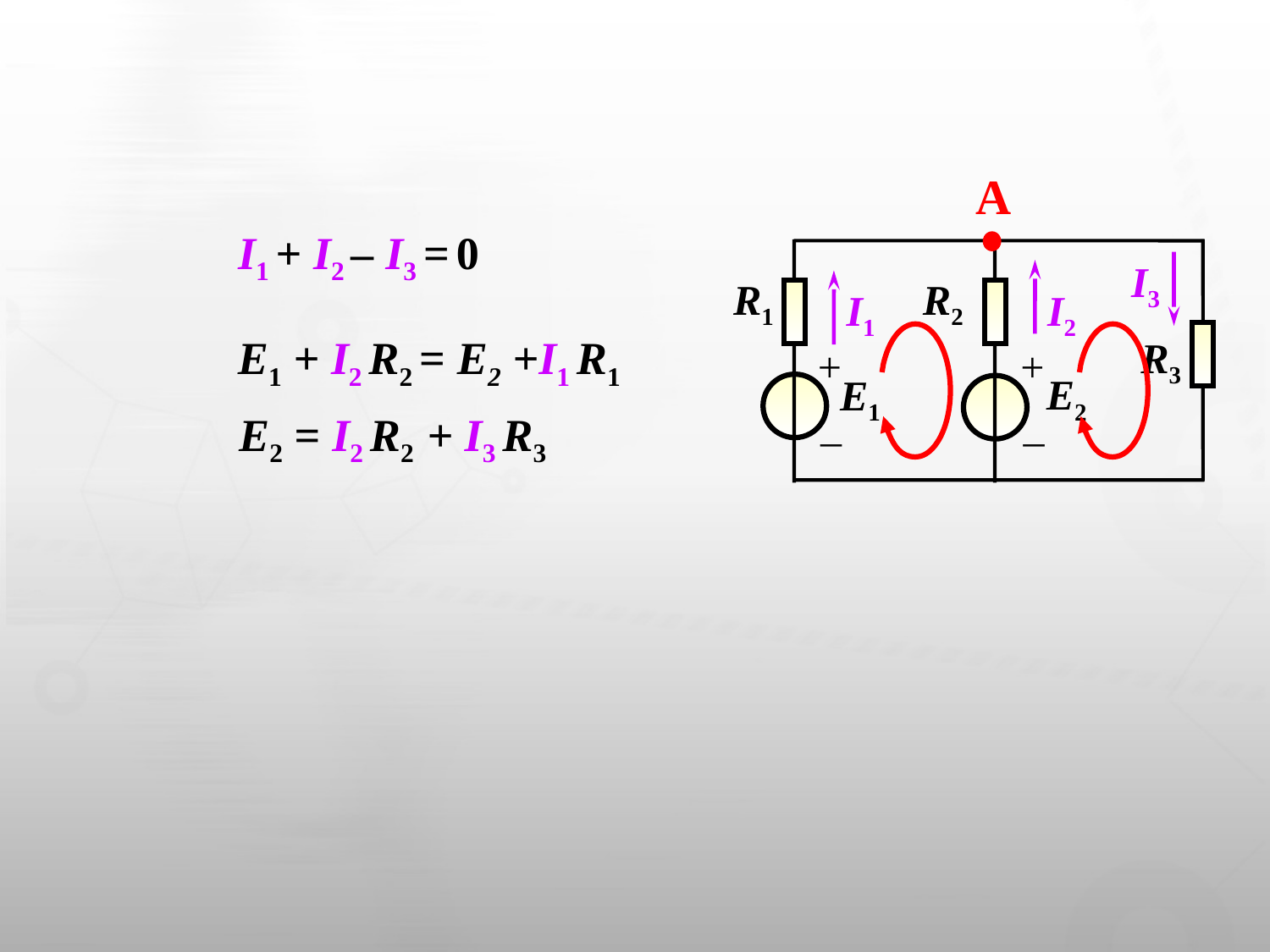

A
 I1 + I2 – I3 = 0

R1
R2

R3
+
+

E2
E1

–
–

I3

I2

I1

E1 + I2 R2 = E2 +I1 R1
E2 = I2 R2  + I3 R3